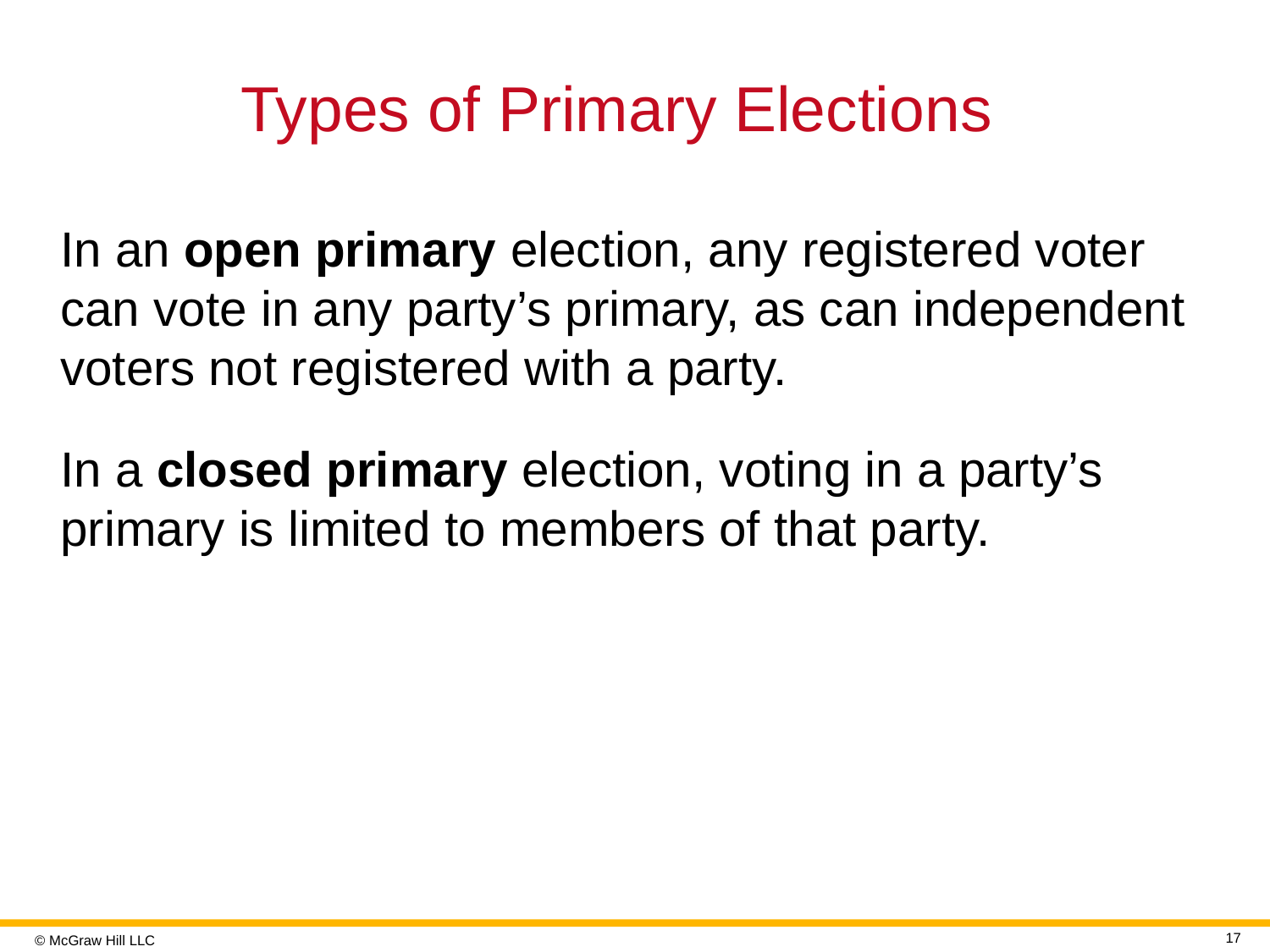

# Types of Primary Elections
In an open primary election, any registered voter can vote in any party’s primary, as can independent voters not registered with a party.
In a closed primary election, voting in a party’s primary is limited to members of that party.
17